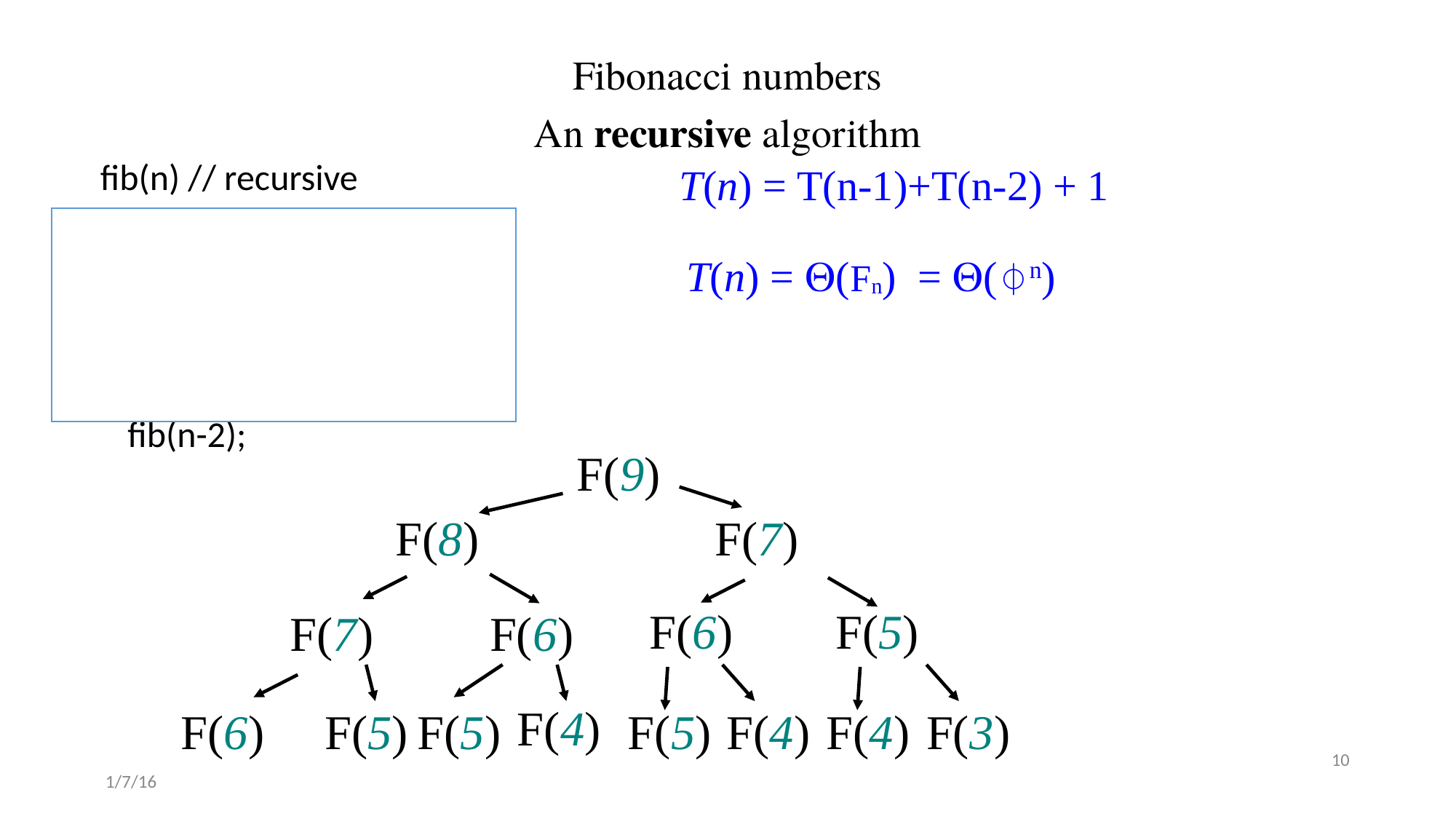

# Fibonacci numbers
An recursive algorithm
fib(n) // recursive
	if (n == 0 or n == 1)
return n;
	else
return fib(n-1) + fib(n-2);
T(n) = T(n-1)+T(n-2) + 1

T(n) = Θ(Fn)  = Θ(⏀n)
F(9)

F(8)
F(7)

F(6)
F(5)
F(7)
F(6)

F(4)
F(6)
F(5)
F(5)
F(5)
F(4)
F(4)
F(3)
10
1/7/16